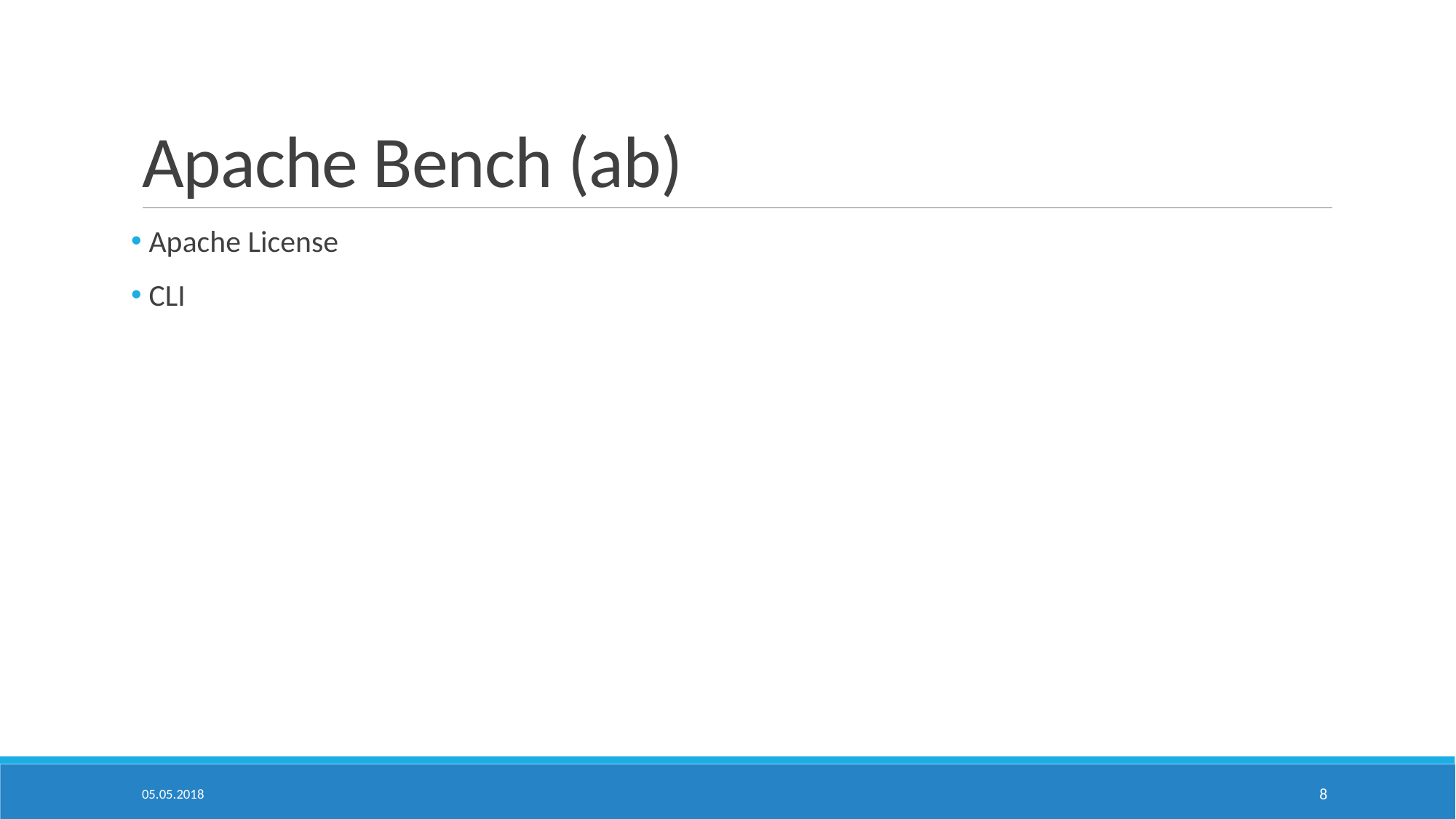

# Apache Bench (ab)
 Apache License
 CLI
05.05.2018
8